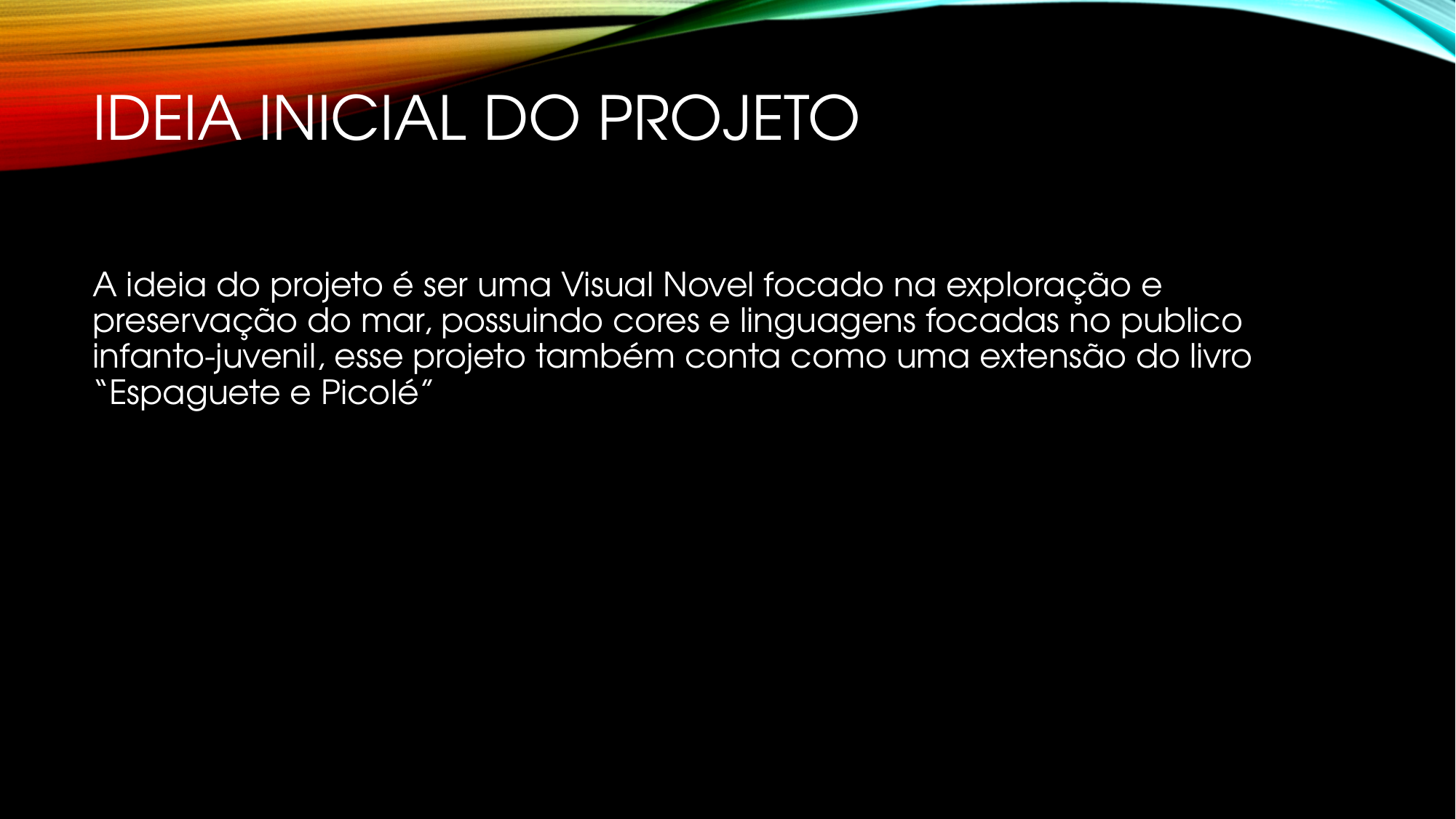

# Ideia inicial do projeto
A ideia do projeto é ser uma Visual Novel focado na exploração e preservação do mar, possuindo cores e linguagens focadas no publico infanto-juvenil, esse projeto também conta como uma extensão do livro “Espaguete e Picolé”